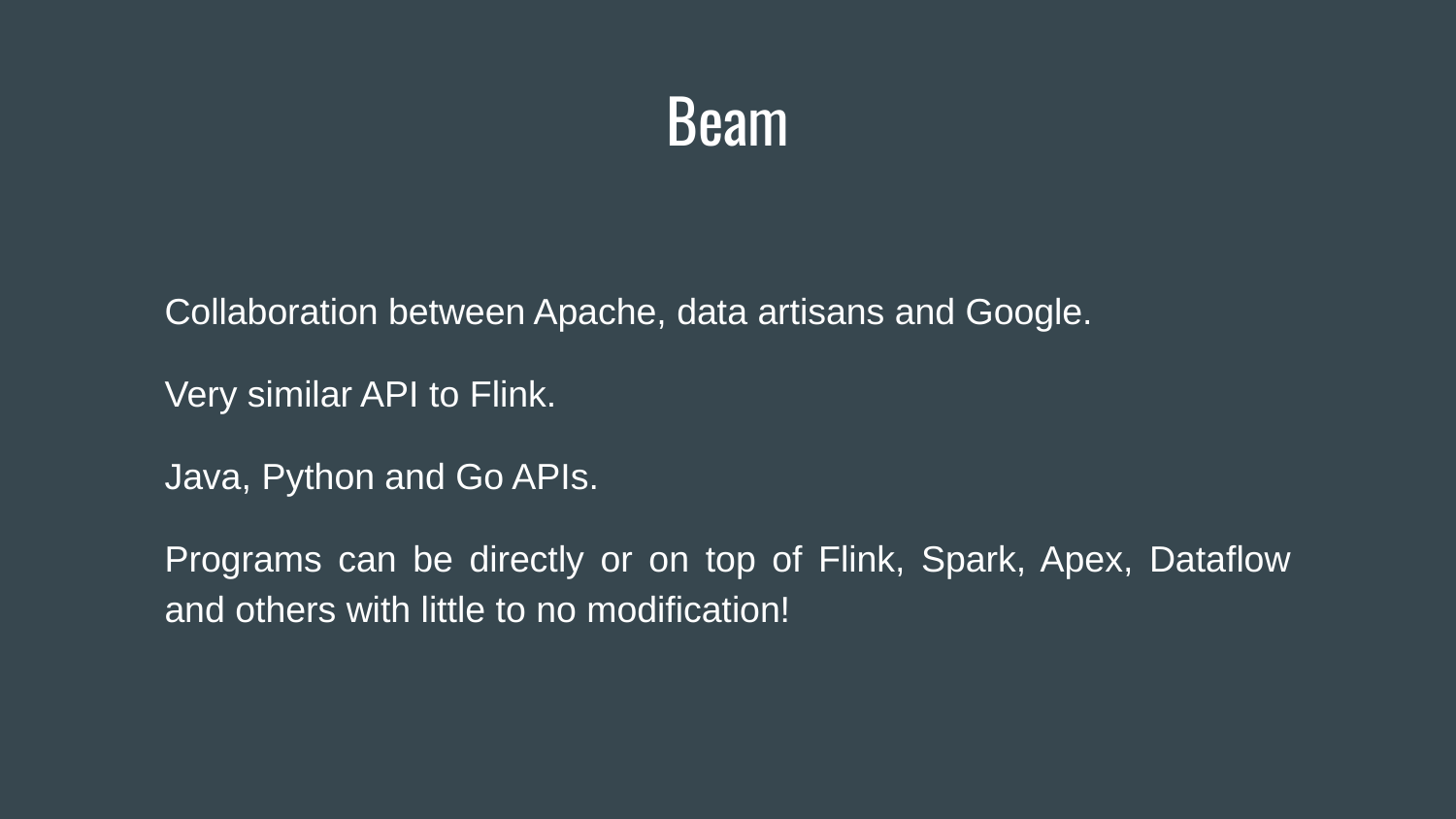

# Beam
Collaboration between Apache, data artisans and Google.
Very similar API to Flink.
Java, Python and Go APIs.
Programs can be directly or on top of Flink, Spark, Apex, Dataflow and others with little to no modification!